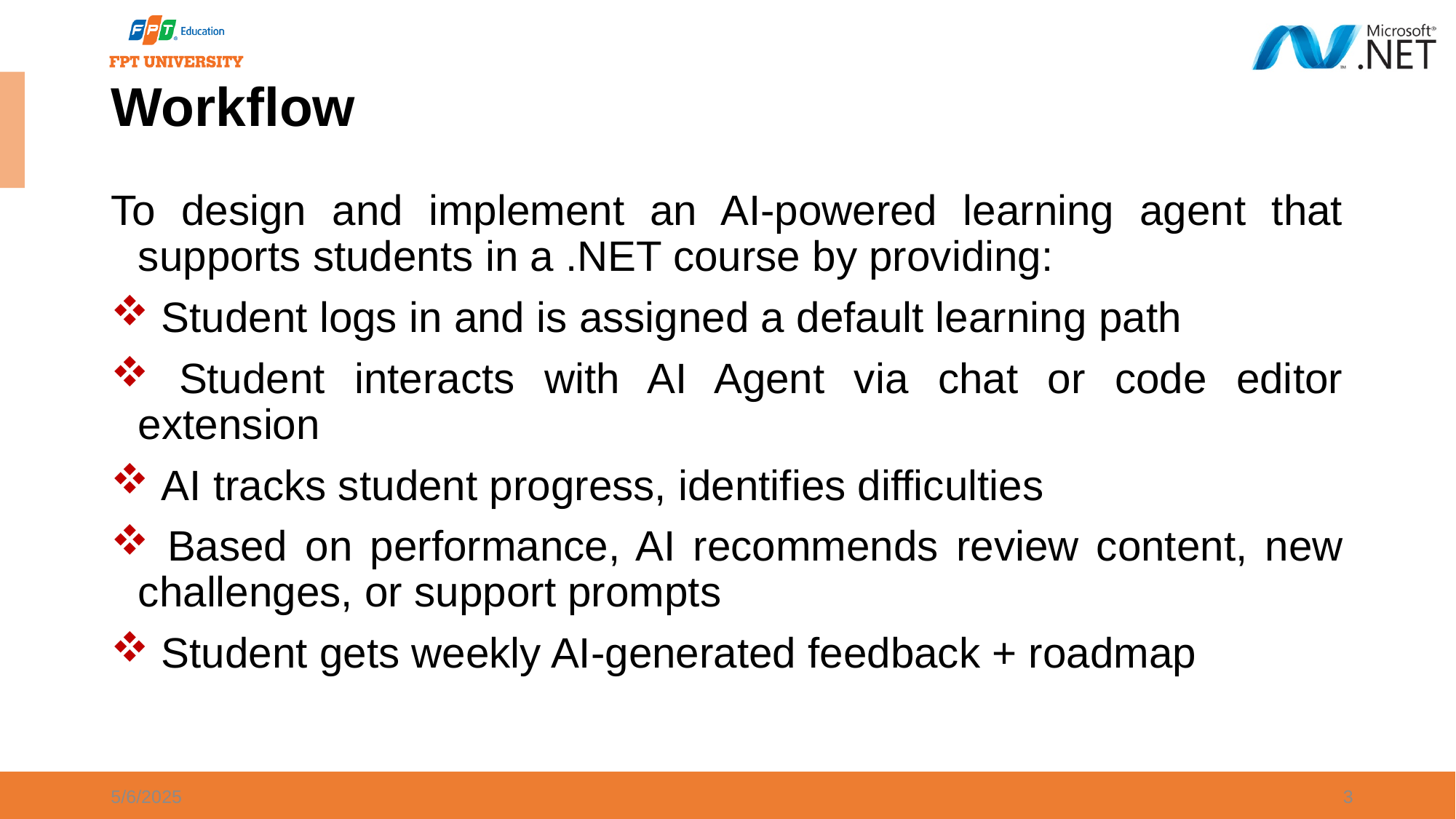

# Workflow
To design and implement an AI-powered learning agent that supports students in a .NET course by providing:
 Student logs in and is assigned a default learning path
 Student interacts with AI Agent via chat or code editor extension
 AI tracks student progress, identifies difficulties
 Based on performance, AI recommends review content, new challenges, or support prompts
 Student gets weekly AI-generated feedback + roadmap
5/6/2025
3